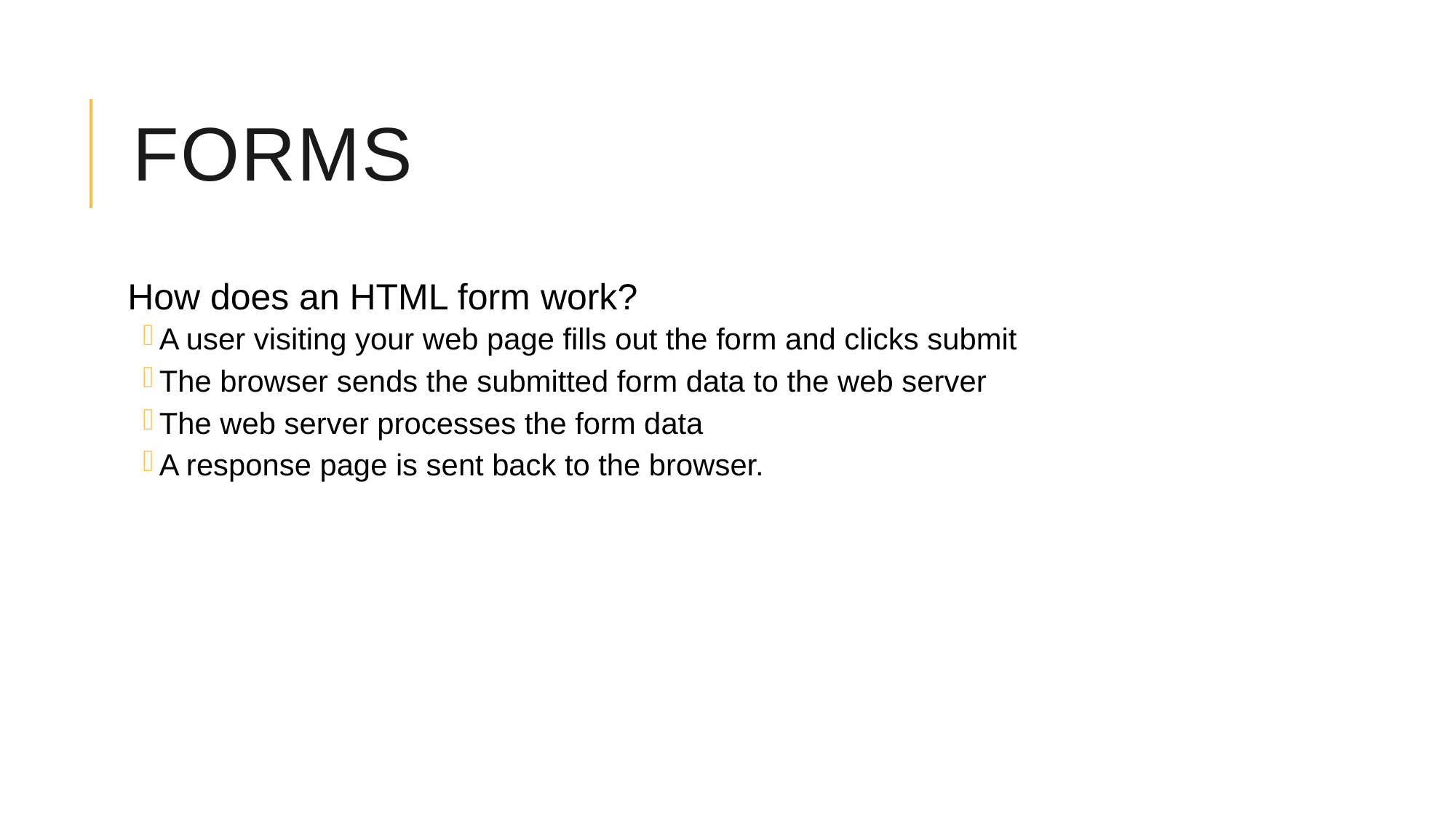

# Forms
How does an HTML form work?
A user visiting your web page fills out the form and clicks submit
The browser sends the submitted form data to the web server
The web server processes the form data
A response page is sent back to the browser.